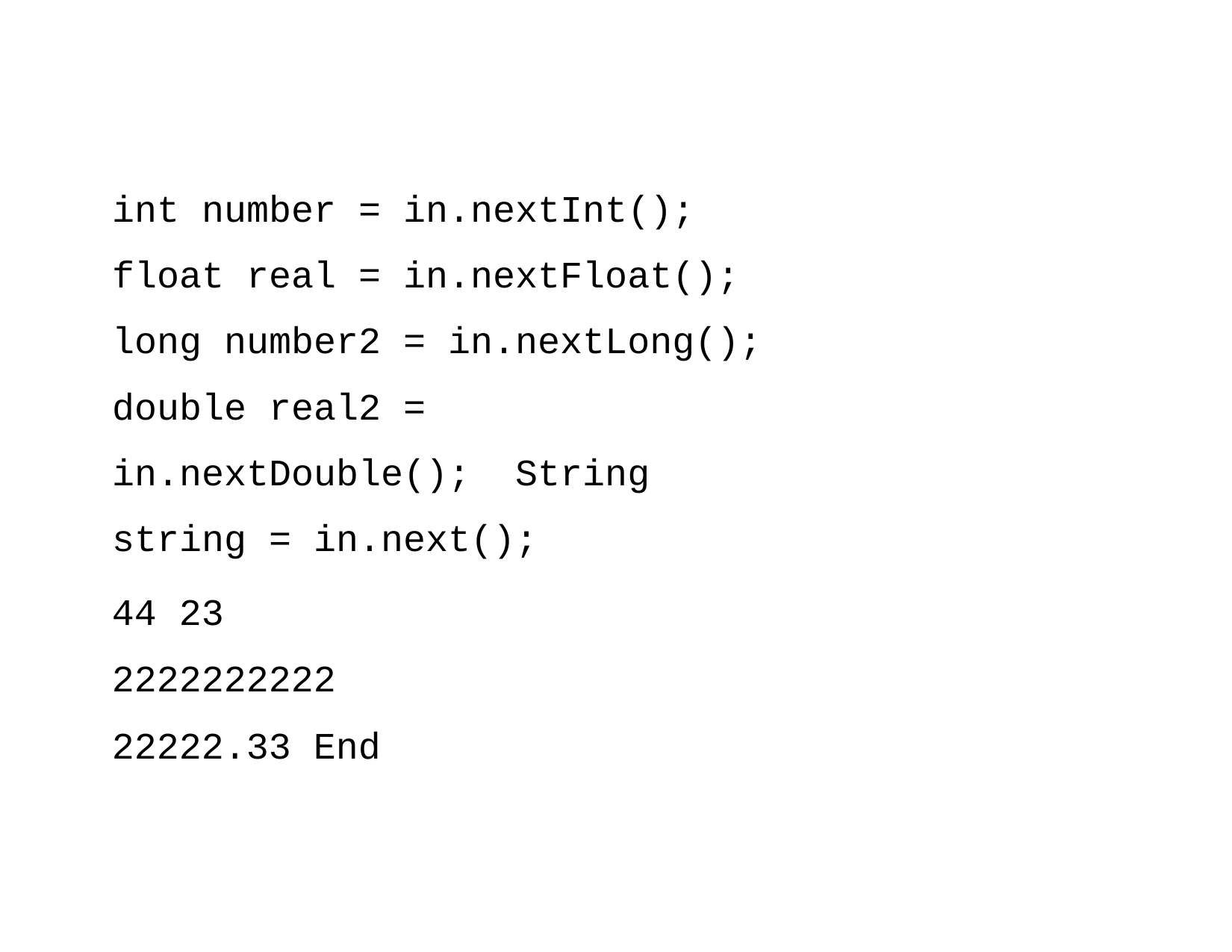

# int number = in.nextInt();  float real = in.nextFloat();  long number2 = in.nextLong();  double real2 = in.nextDouble();  String string = in.next();
44 23
2222222222
22222.33 End